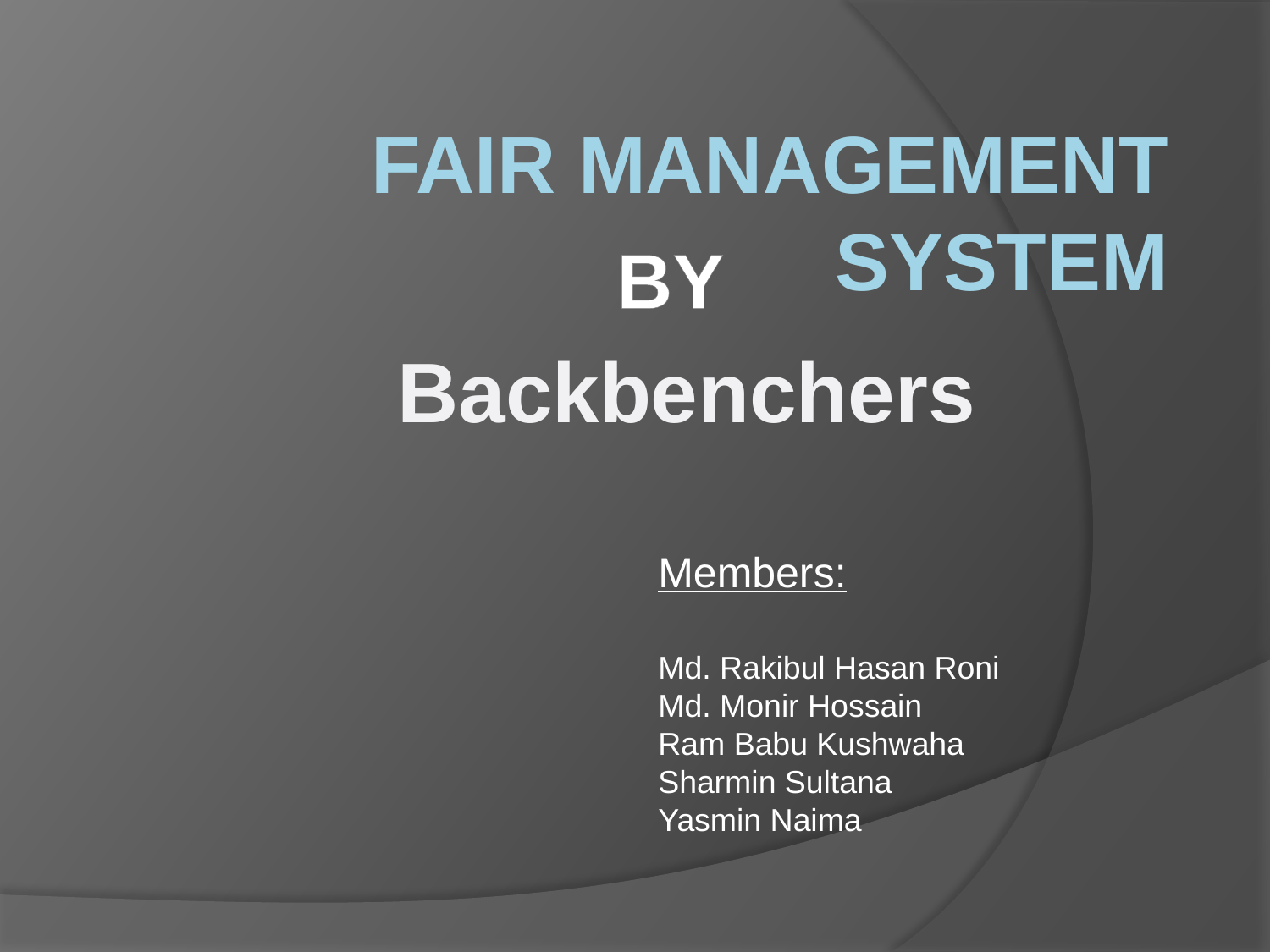

# FAIR Management System
BY
Backbenchers
Members:

Md. Rakibul Hasan Roni
Md. Monir Hossain
Ram Babu Kushwaha
Sharmin Sultana
Yasmin Naima